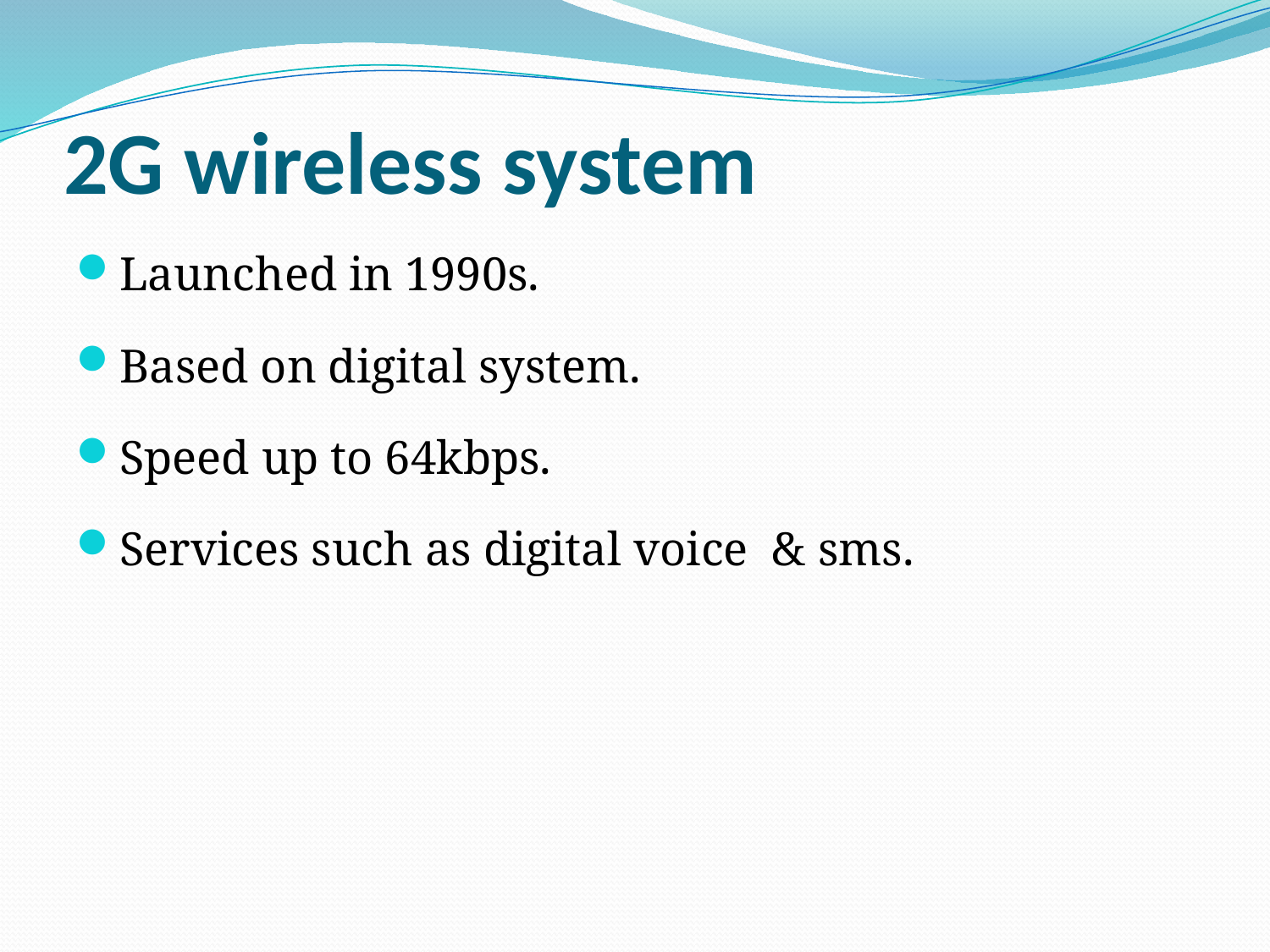

# 2G wireless system
Launched in 1990s.
Based on digital system.
Speed up to 64kbps.
Services such as digital voice  & sms.